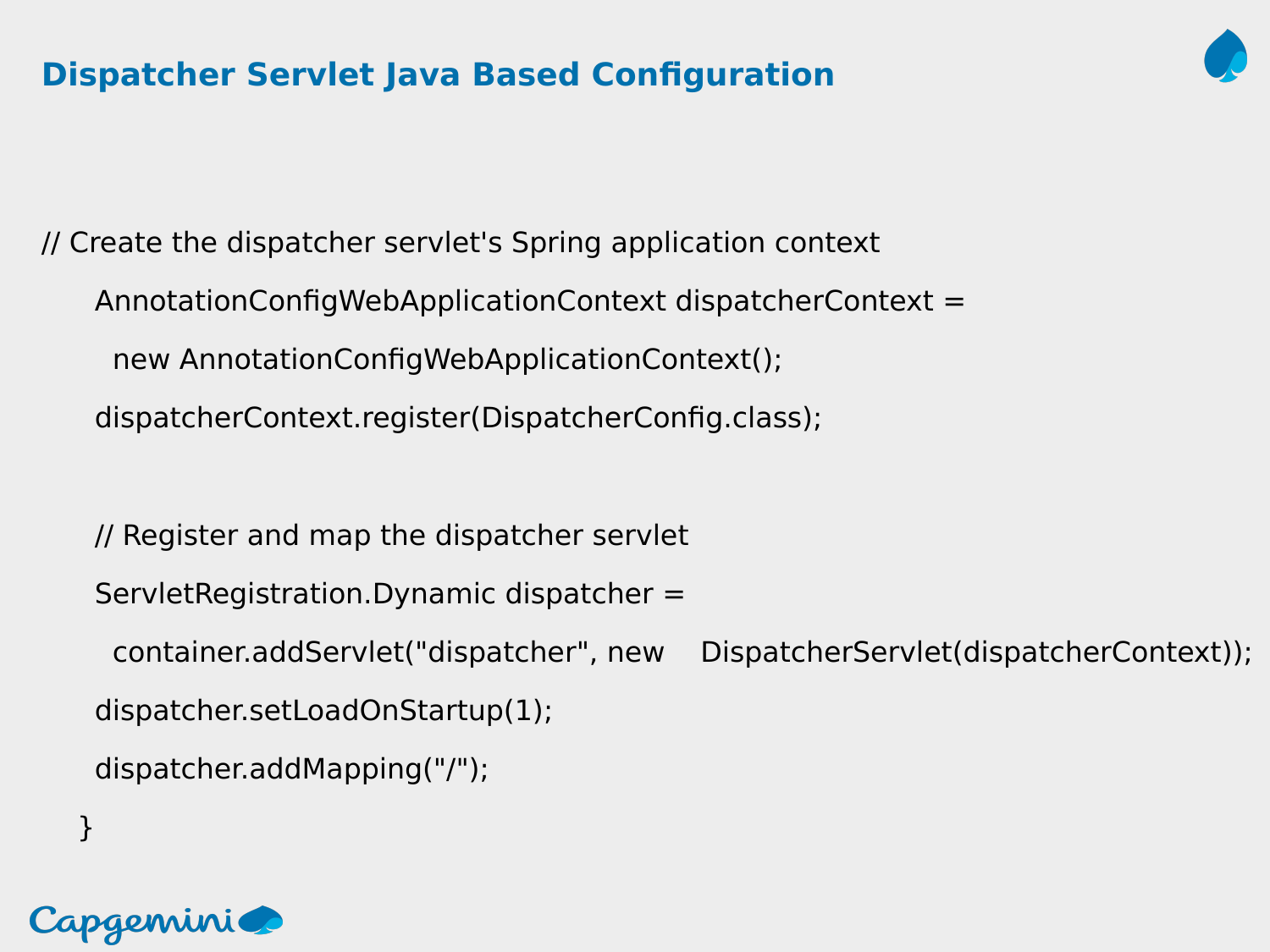

# Dispatcher Servlet Java Based Configuration
// Create the dispatcher servlet's Spring application context
      AnnotationConfigWebApplicationContext dispatcherContext =
        new AnnotationConfigWebApplicationContext();
      dispatcherContext.register(DispatcherConfig.class);

      // Register and map the dispatcher servlet
      ServletRegistration.Dynamic dispatcher =
        container.addServlet("dispatcher", new    DispatcherServlet(dispatcherContext));
      dispatcher.setLoadOnStartup(1);
      dispatcher.addMapping("/");
    }